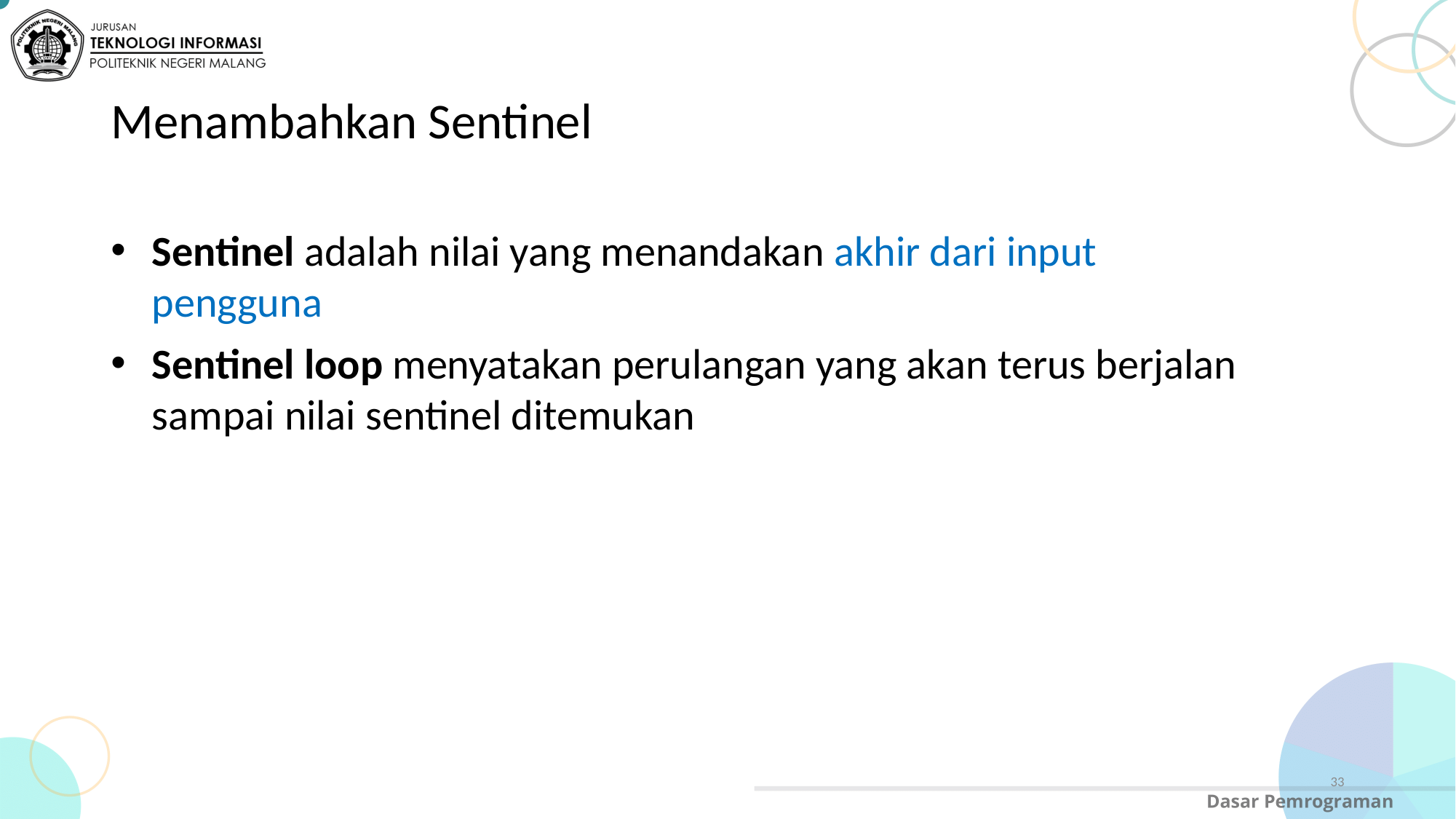

# Menambahkan Sentinel
Sentinel adalah nilai yang menandakan akhir dari input pengguna
Sentinel loop menyatakan perulangan yang akan terus berjalan sampai nilai sentinel ditemukan
33